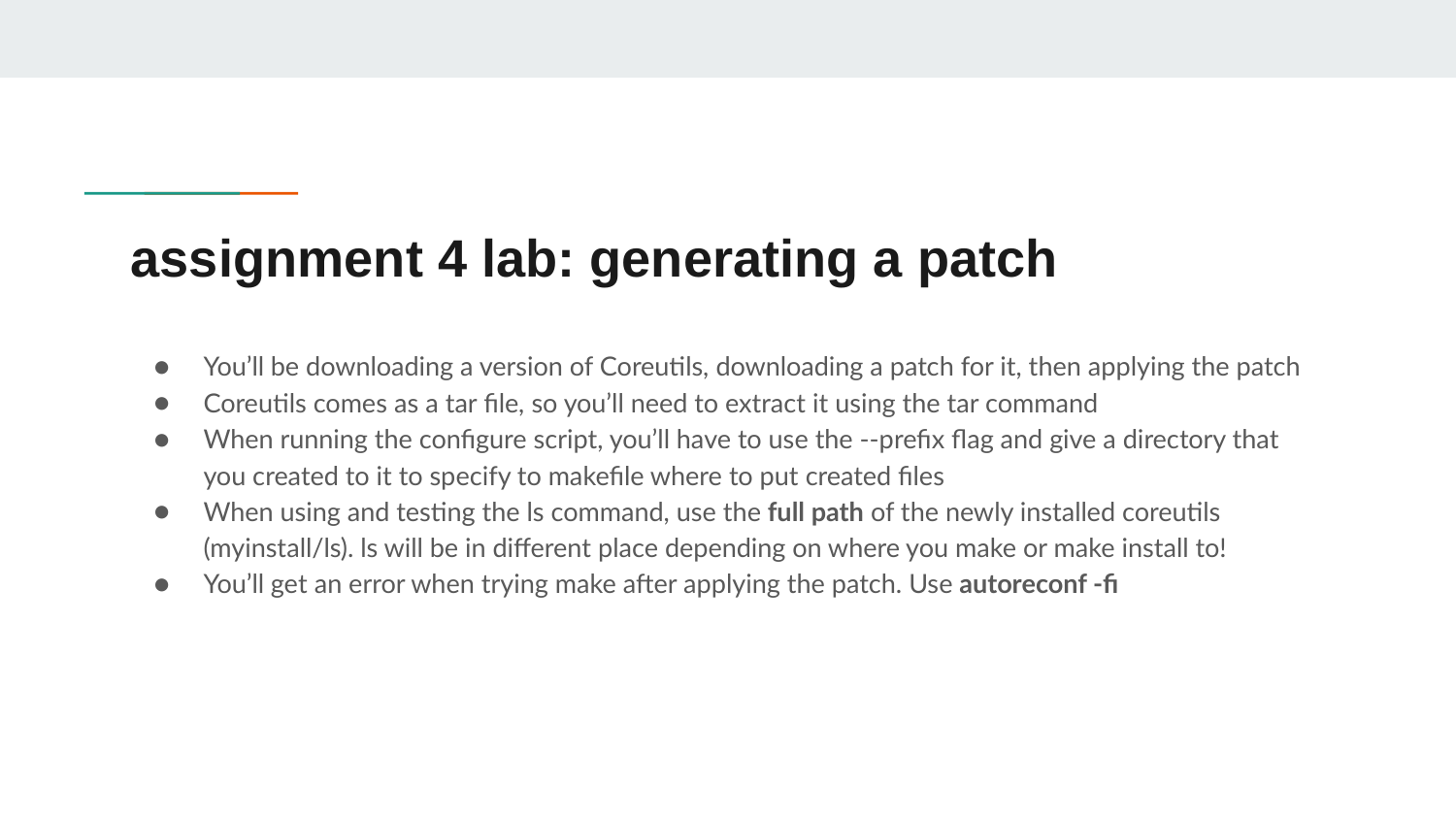

# assignment 4 lab: generating a patch
You’ll be downloading a version of Coreutils, downloading a patch for it, then applying the patch
Coreutils comes as a tar file, so you’ll need to extract it using the tar command
When running the configure script, you’ll have to use the --prefix flag and give a directory that you created to it to specify to makefile where to put created files
When using and testing the ls command, use the full path of the newly installed coreutils (myinstall/ls). ls will be in different place depending on where you make or make install to!
You’ll get an error when trying make after applying the patch. Use autoreconf -fi